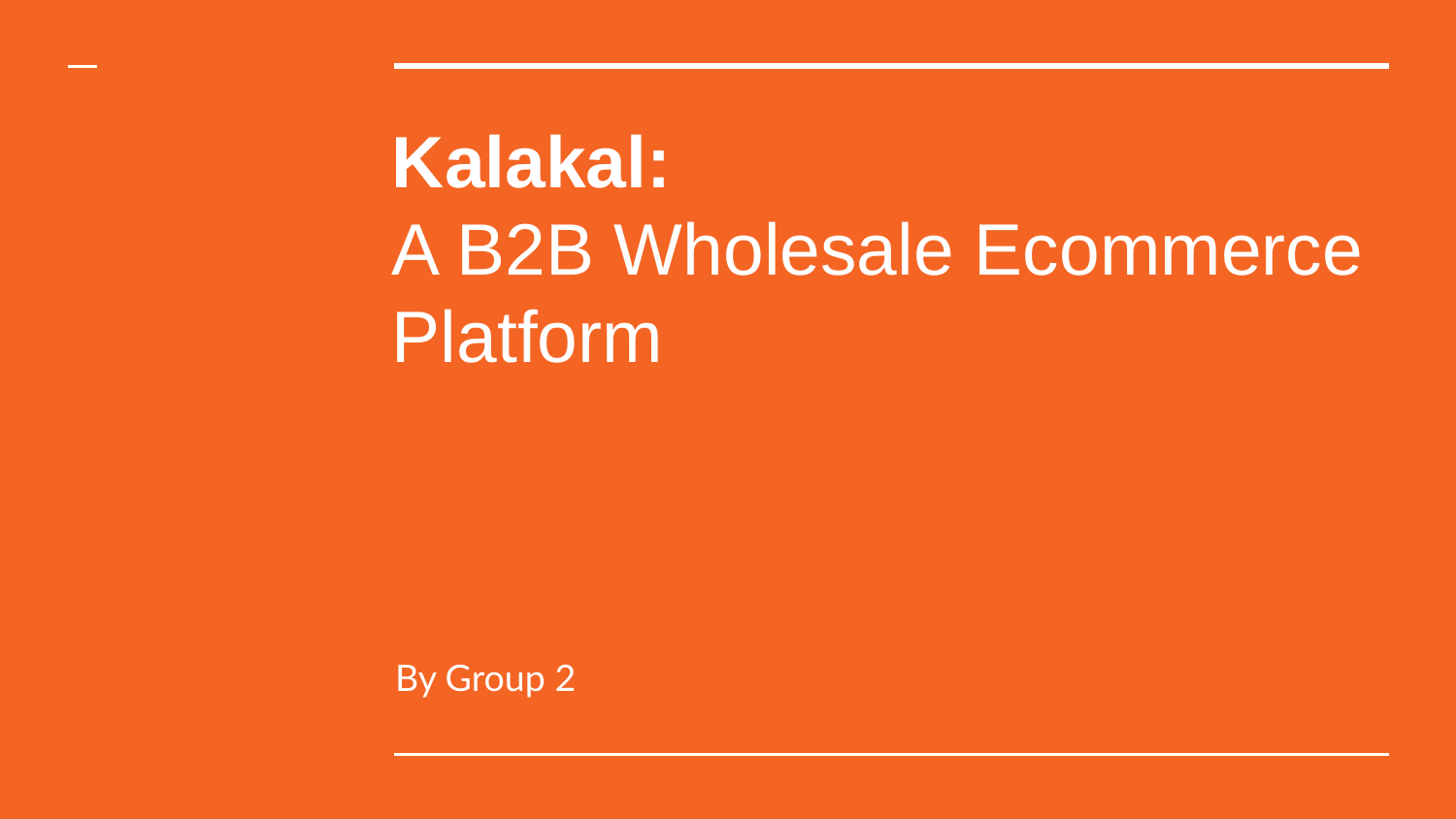

# Kalakal:
A B2B Wholesale Ecommerce Platform
By Group 2